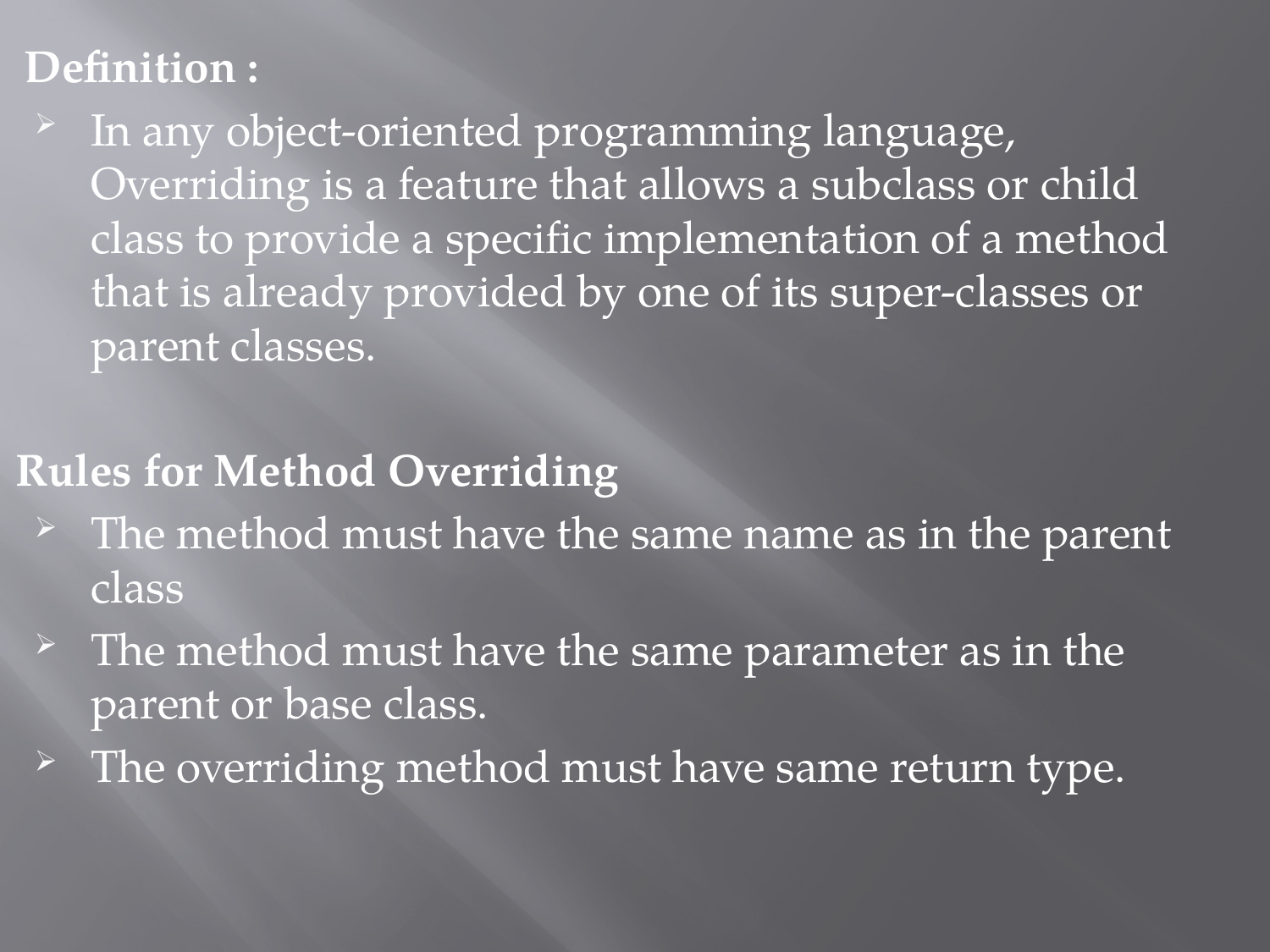

Definition :
In any object-oriented programming language, Overriding is a feature that allows a subclass or child class to provide a specific implementation of a method that is already provided by one of its super-classes or parent classes.

Rules for Method Overriding
The method must have the same name as in the parent class
The method must have the same parameter as in the parent or base class.
The overriding method must have same return type.